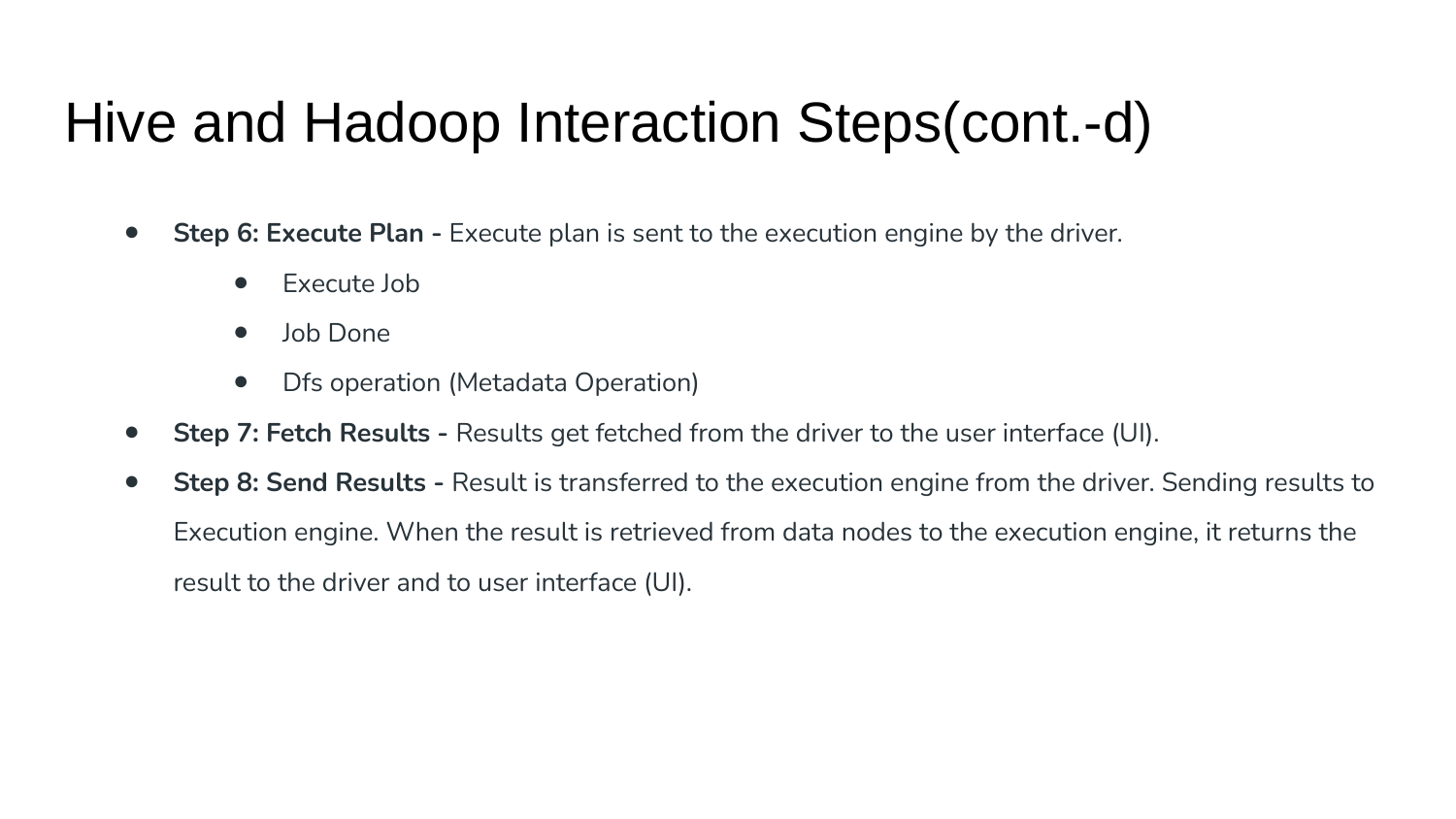

# Hive and Hadoop Interaction Steps(cont.-d)
Step 6: Execute Plan - Execute plan is sent to the execution engine by the driver.
Execute Job
Job Done
Dfs operation (Metadata Operation)
Step 7: Fetch Results - Results get fetched from the driver to the user interface (UI).
Step 8: Send Results - Result is transferred to the execution engine from the driver. Sending results to Execution engine. When the result is retrieved from data nodes to the execution engine, it returns the result to the driver and to user interface (UI).